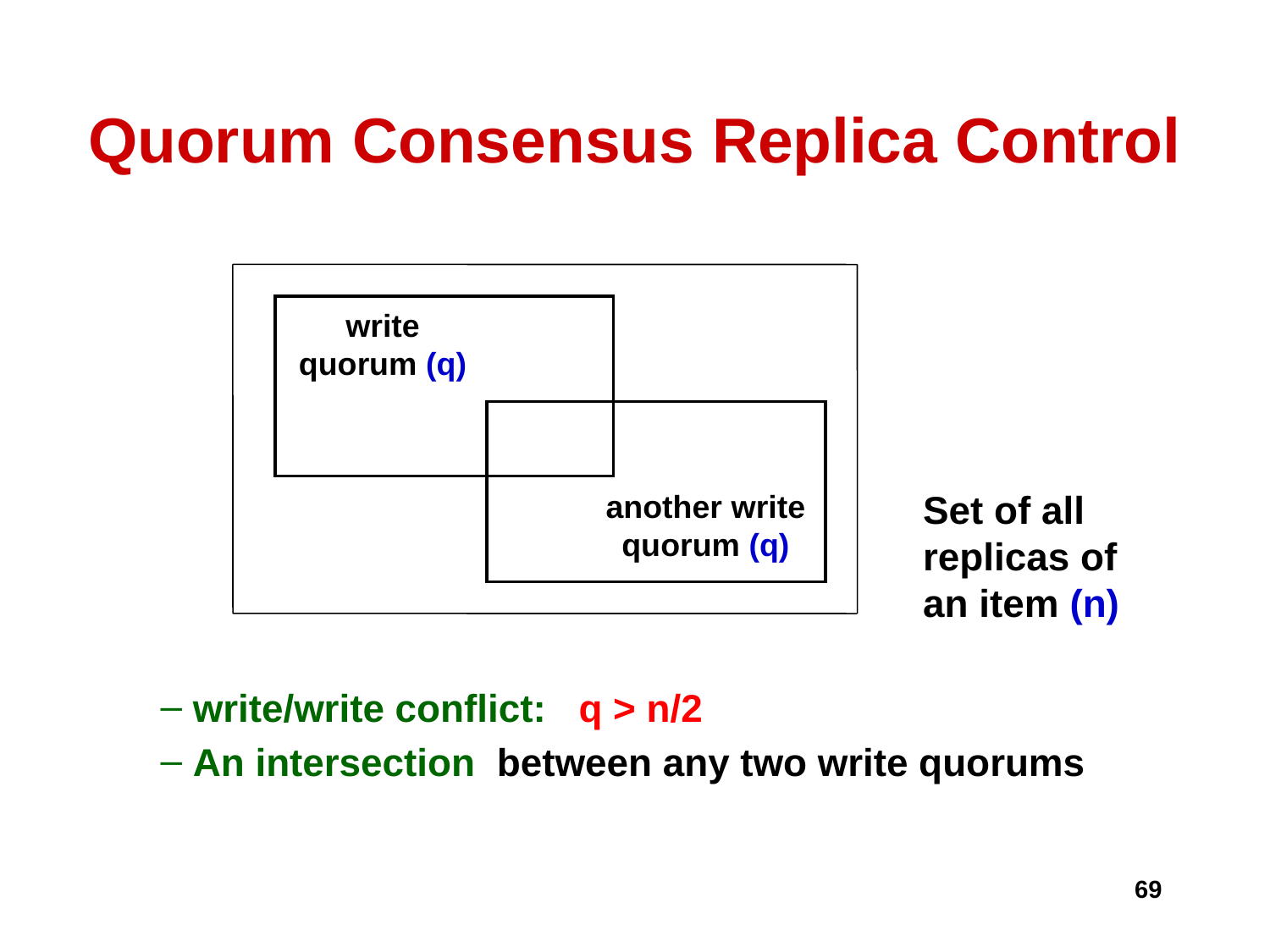

# Quorum Consensus Replica Control

write
quorum (q)

another write
quorum (q)
Set of all
replicas of
an item (n)

 write/write conflict:   q > n/2
 An intersection  between any two write quorums
69